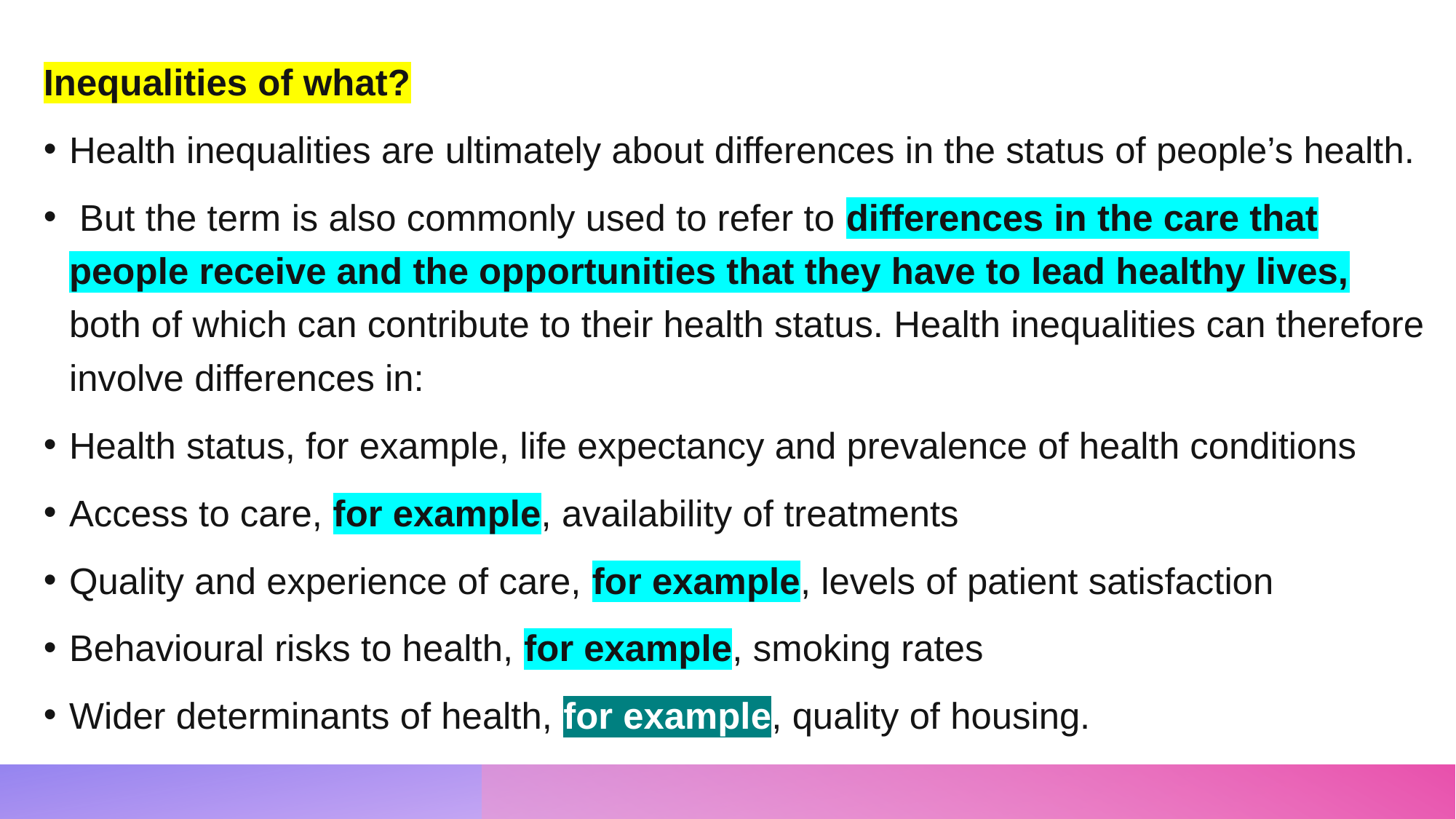

Inequalities of what?
Health inequalities are ultimately about differences in the status of people’s health.
 But the term is also commonly used to refer to differences in the care that people receive and the opportunities that they have to lead healthy lives, both of which can contribute to their health status. Health inequalities can therefore involve differences in:
Health status, for example, life expectancy and prevalence of health conditions
Access to care, for example, availability of treatments
Quality and experience of care, for example, levels of patient satisfaction
Behavioural risks to health, for example, smoking rates
Wider determinants of health, for example, quality of housing.